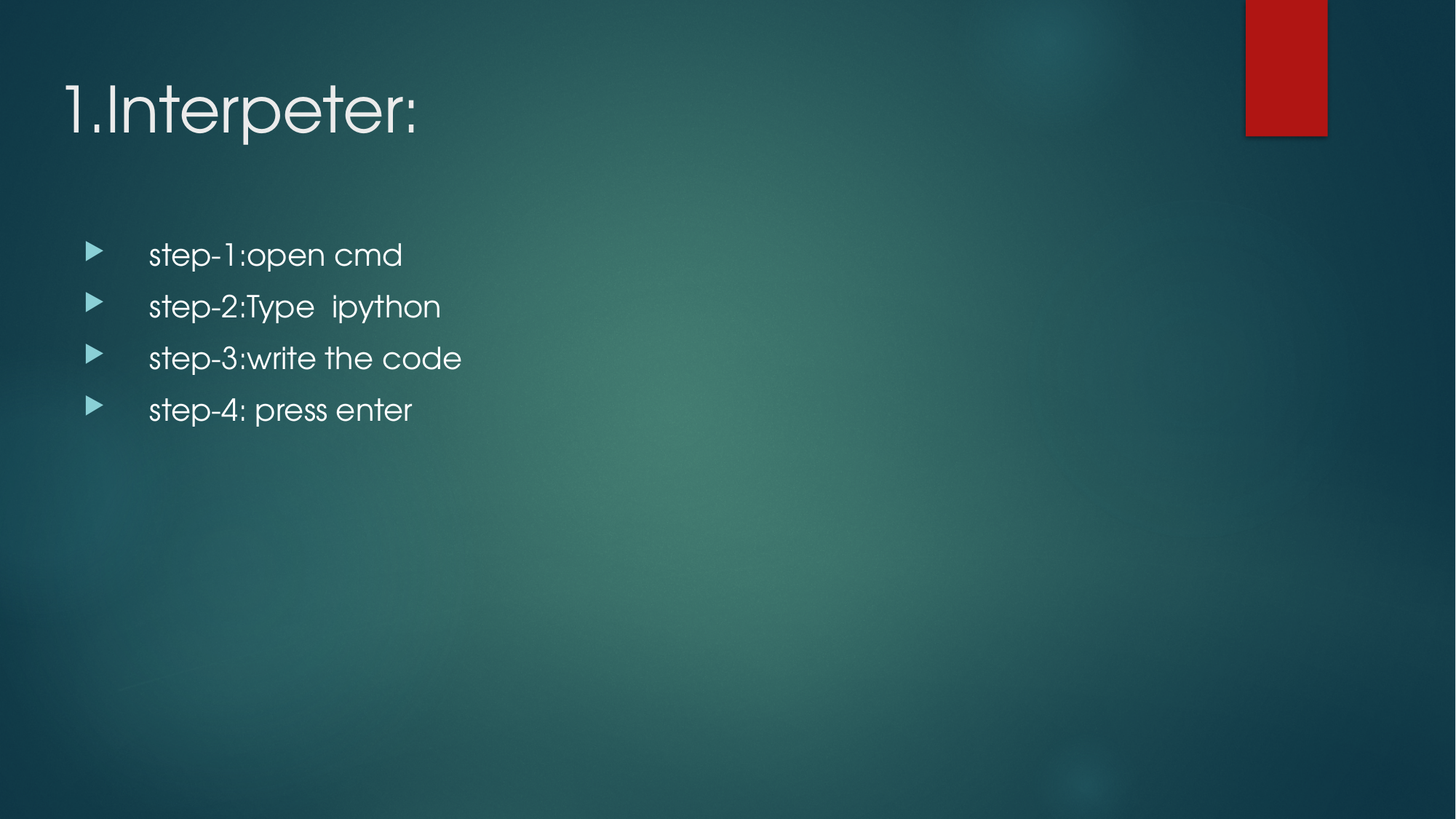

# 1.Interpeter:
   step-1:open cmd
   step-2:Type  ipython
   step-3:write the code
   step-4: press enter